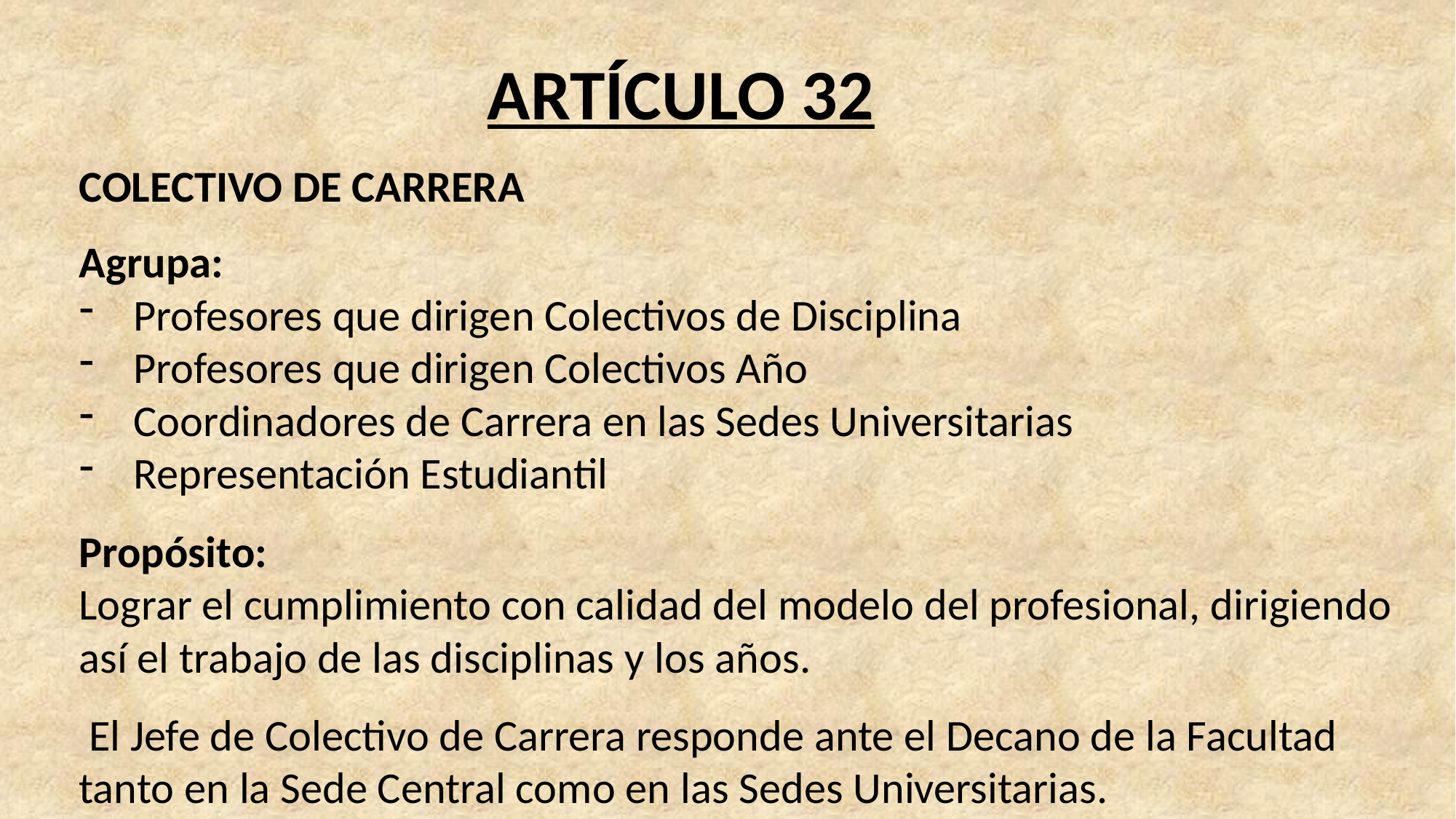

ARTÍCULO 32
COLECTIVO DE CARRERA
Agrupa:
Profesores que dirigen Colectivos de Disciplina
Profesores que dirigen Colectivos Año
Coordinadores de Carrera en las Sedes Universitarias
Representación Estudiantil
Propósito:
Lograr el cumplimiento con calidad del modelo del profesional, dirigiendo así el trabajo de las disciplinas y los años.
 El Jefe de Colectivo de Carrera responde ante el Decano de la Facultad tanto en la Sede Central como en las Sedes Universitarias.